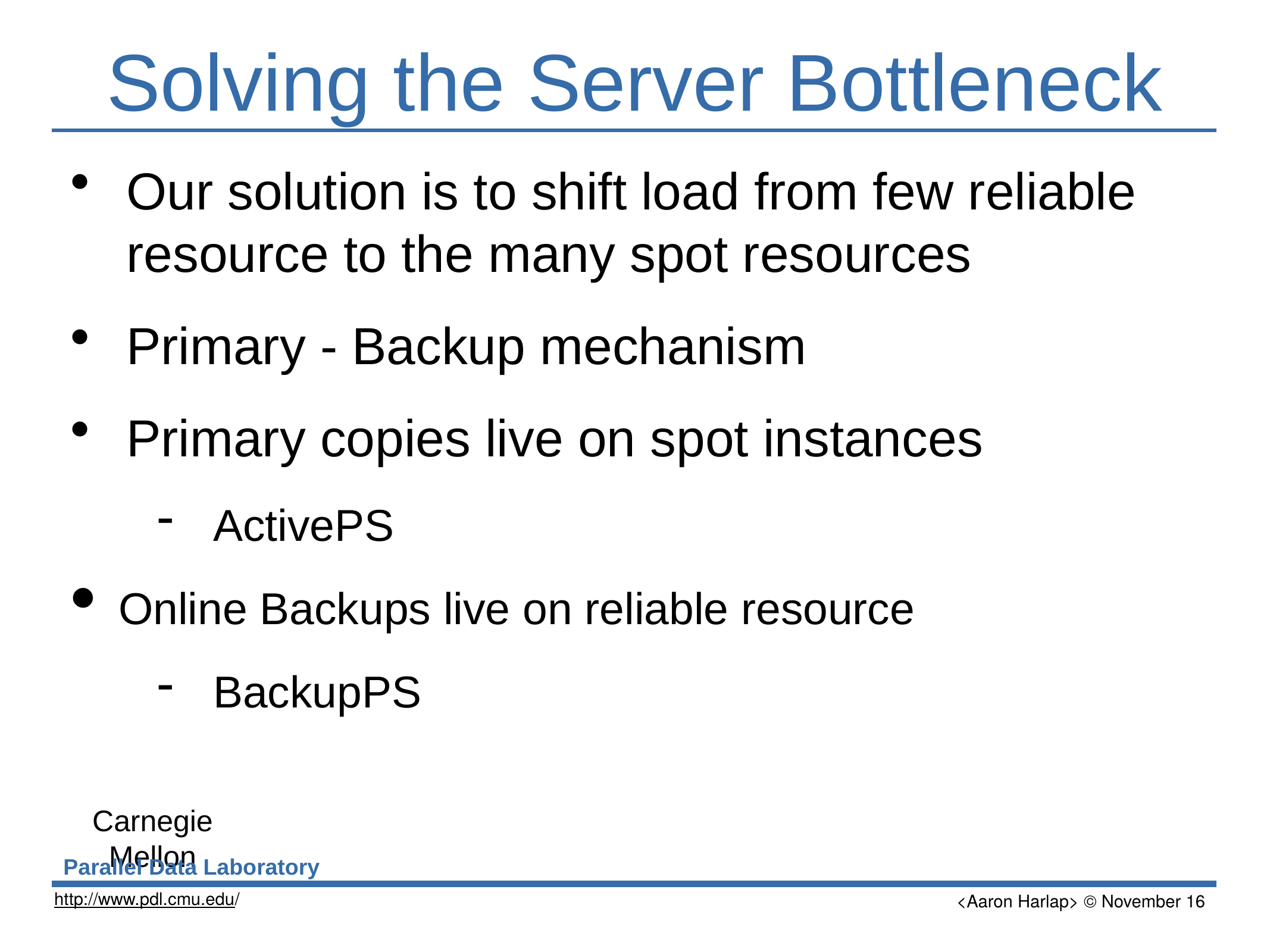

# Solving the Server Bottleneck
Our solution is to shift load from few reliable resource to the many spot resources
Primary - Backup mechanism
Primary copies live on spot instances
ActivePS
Online Backups live on reliable resource
BackupPS
11